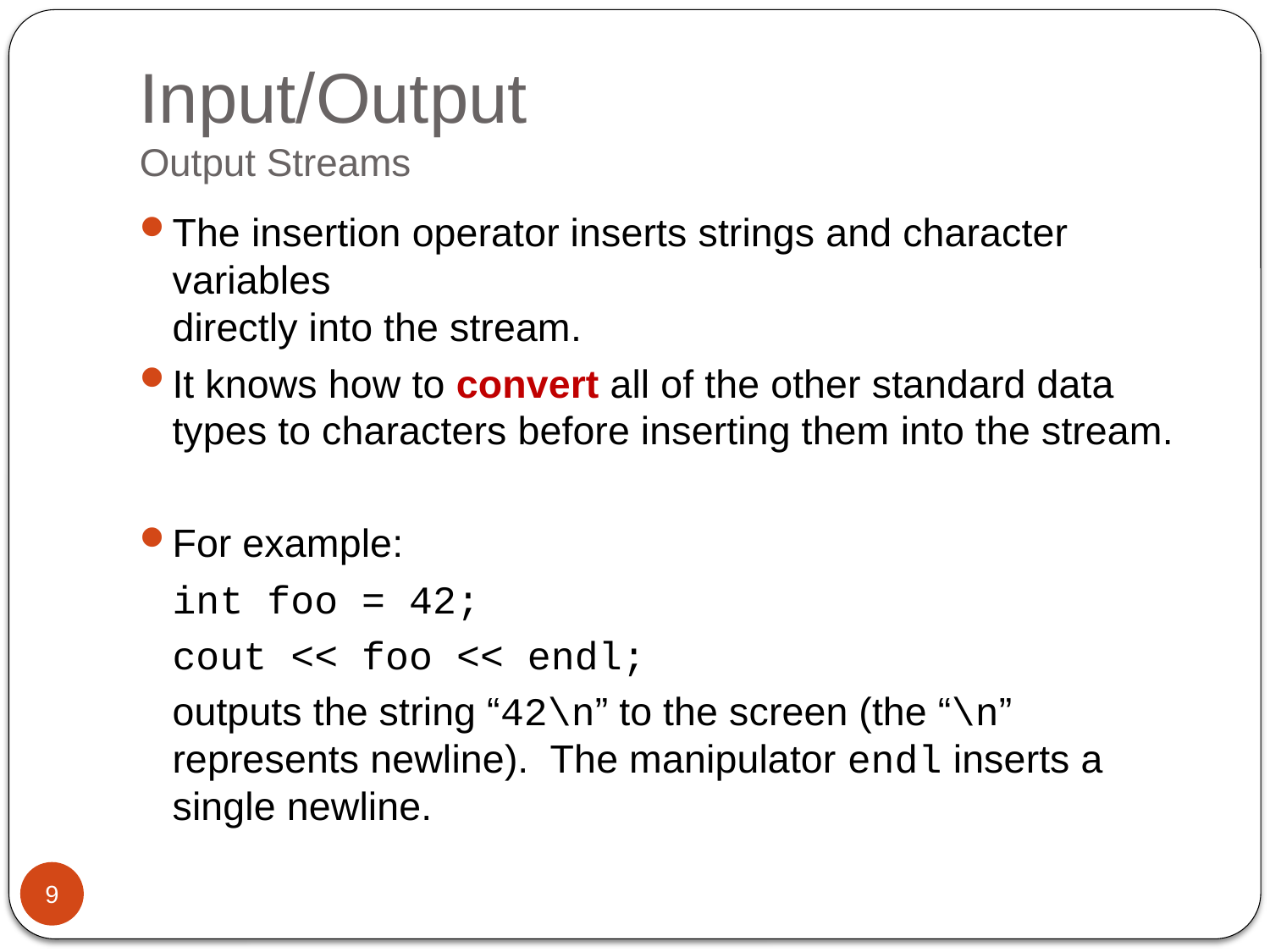

# Input/Output Output Streams
The insertion operator inserts strings and character variables
directly into the stream.
It knows how to convert all of the other standard data types to characters before inserting them into the stream.

For example:
		int foo = 42;
		cout << foo << endl;
	outputs the string “42\n” to the screen (the “\n” represents newline).  The manipulator endl inserts a single newline.
9